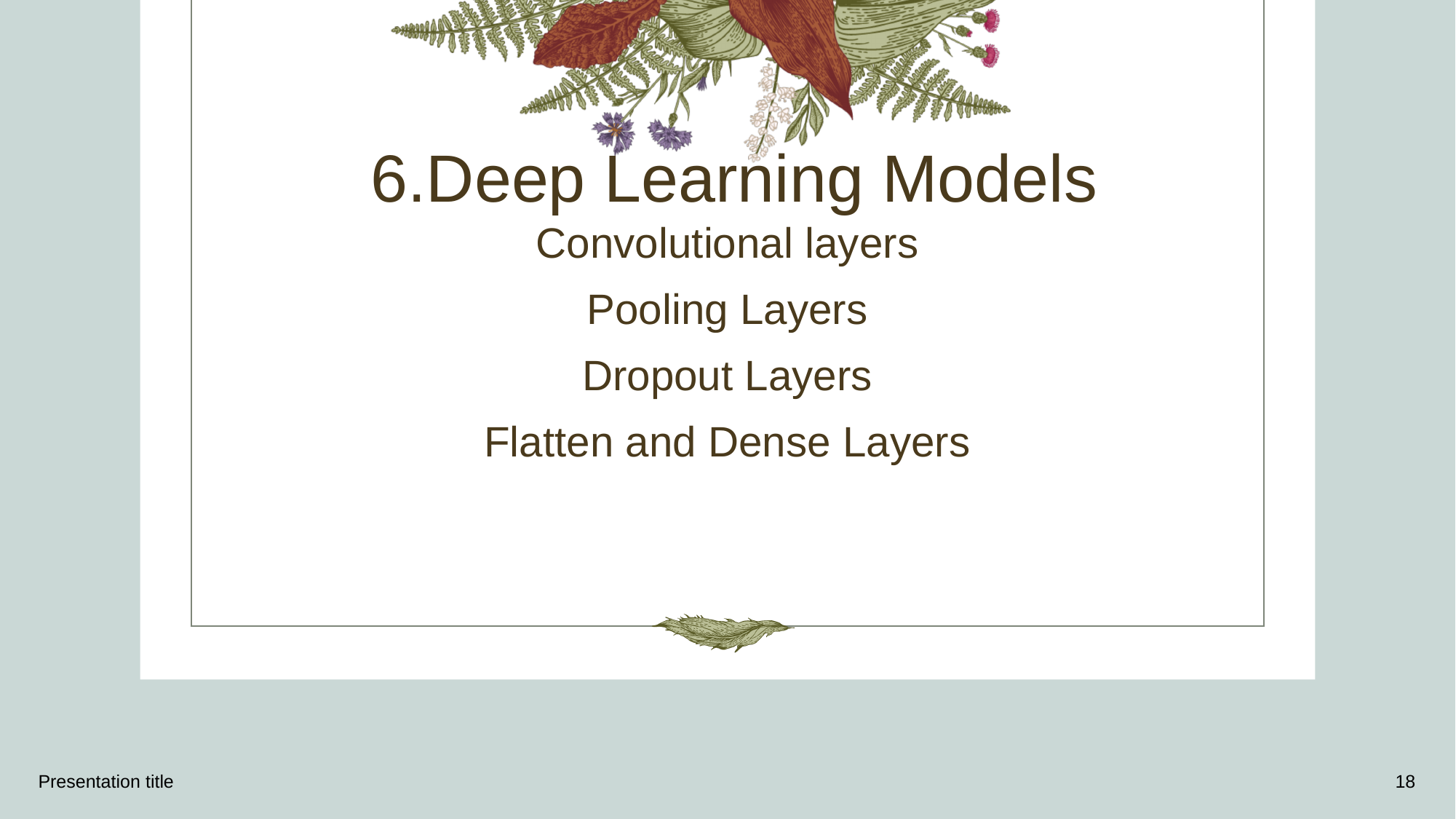

# 6.Deep Learning Models
Convolutional layers
Pooling Layers
Dropout Layers
Flatten and Dense Layers
Presentation title
18